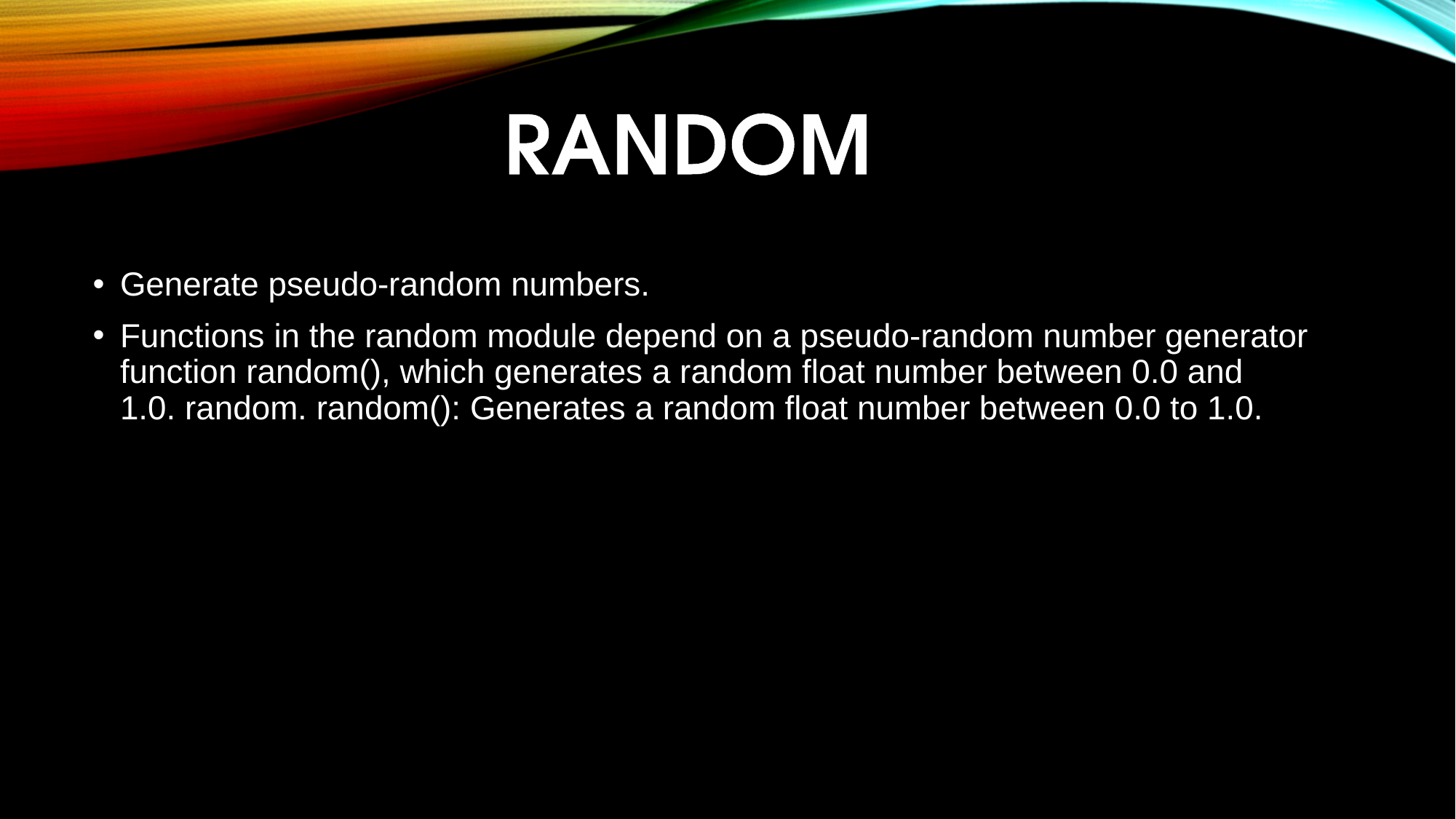

RANDOM
Generate pseudo-random numbers.
Functions in the random module depend on a pseudo-random number generator function random(), which generates a random float number between 0.0 and 1.0. random. random(): Generates a random float number between 0.0 to 1.0.